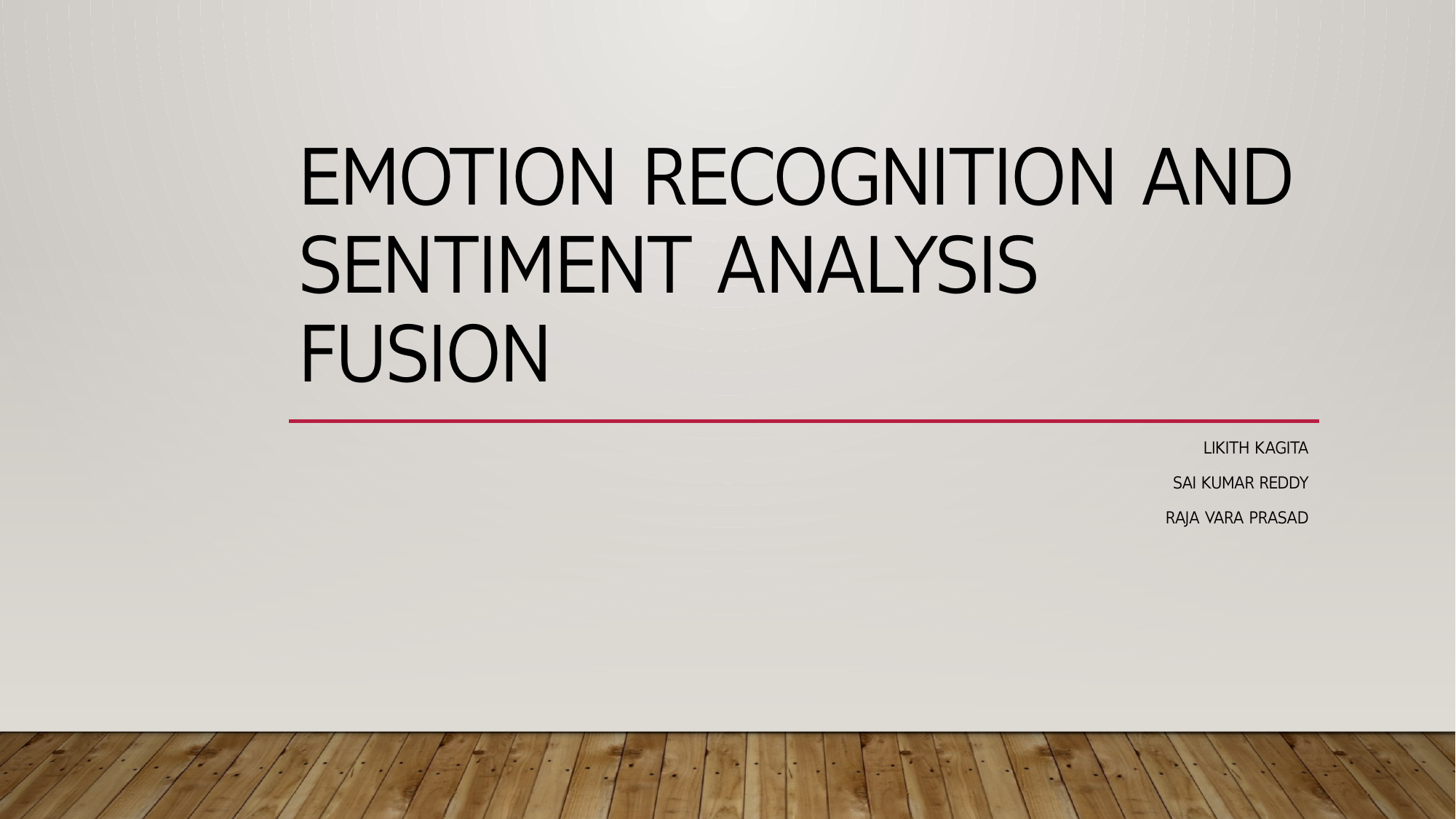

# EMOTION RECOGNITION AND SENTIMENT ANALYSIS FUSION
LIKITH KAGITA
SAI KUMAR REDDY
RAJA VARA PRASAD